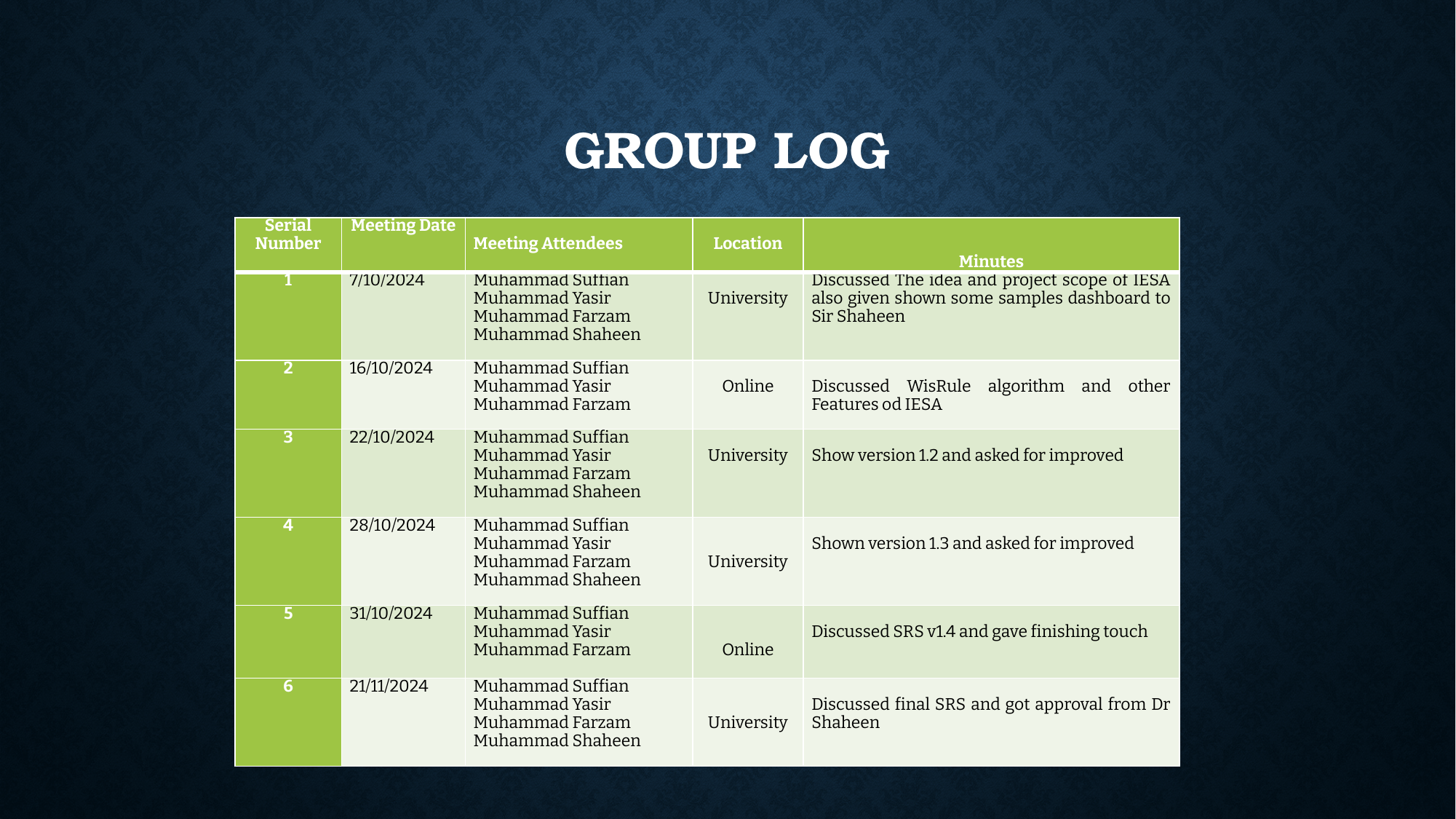

# Group LOG
| Serial Number | Meeting Date | Meeting Attendees | Location | Minutes |
| --- | --- | --- | --- | --- |
| 1 | 7/10/2024 | Muhammad Suffian Muhammad Yasir Muhammad Farzam Muhammad Shaheen | University | Discussed The idea and project scope of IESA also given shown some samples dashboard to Sir Shaheen |
| 2 | 16/10/2024 | Muhammad Suffian Muhammad Yasir Muhammad Farzam | Online | Discussed WisRule algorithm and other Features od IESA |
| 3 | 22/10/2024 | Muhammad Suffian Muhammad Yasir Muhammad Farzam Muhammad Shaheen | University | Show version 1.2 and asked for improved |
| 4 | 28/10/2024 | Muhammad Suffian Muhammad Yasir Muhammad Farzam Muhammad Shaheen | University | Shown version 1.3 and asked for improved |
| 5 | 31/10/2024 | Muhammad Suffian Muhammad Yasir Muhammad Farzam | Online | Discussed SRS v1.4 and gave finishing touch |
| 6 | 21/11/2024 | Muhammad Suffian Muhammad Yasir Muhammad Farzam Muhammad Shaheen | University | Discussed final SRS and got approval from Dr Shaheen |